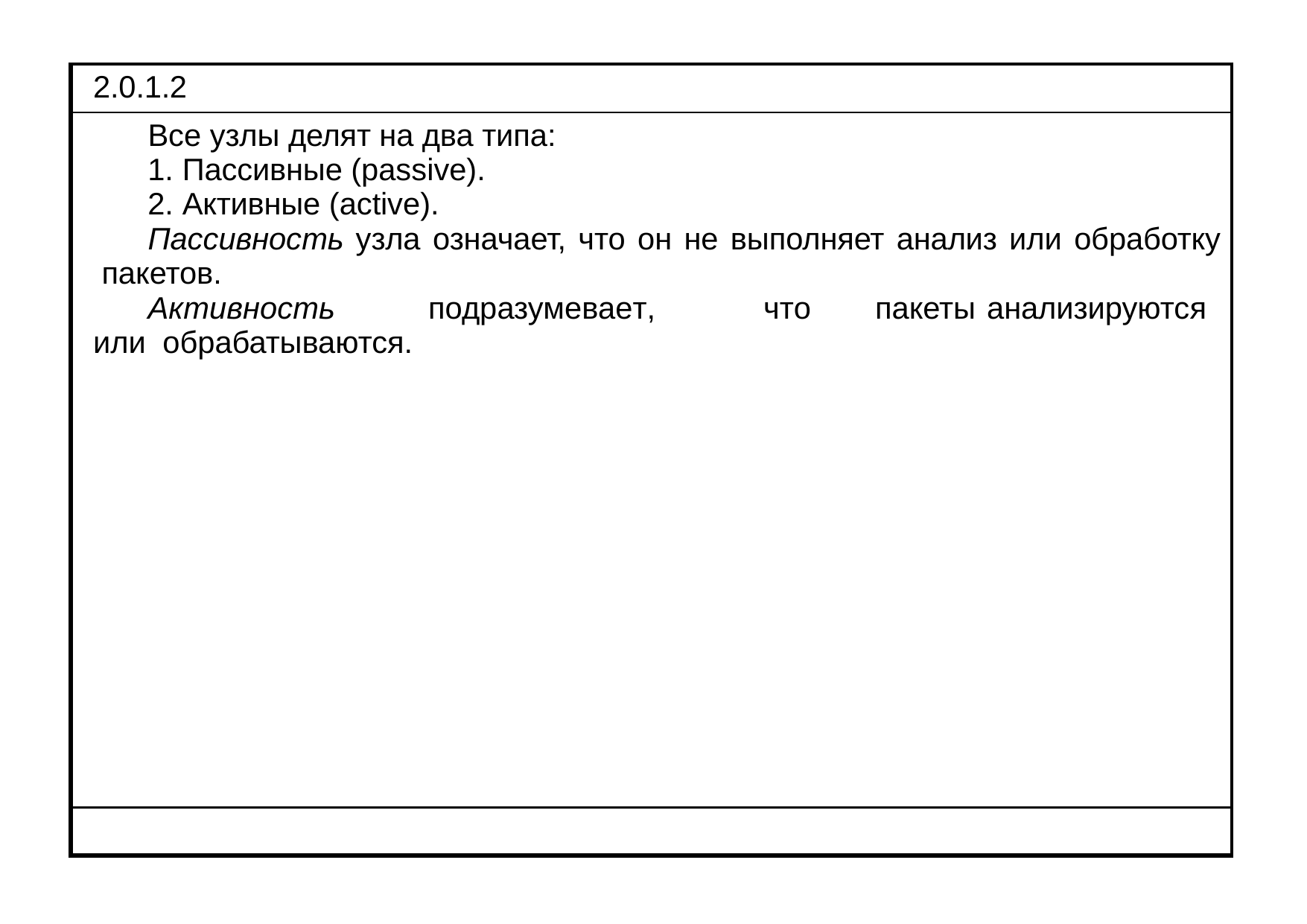

| 2.0.1.2 |
| --- |
| Все узлы делят на два типа: Пассивные (passive). Активные (active). Пассивность узла означает, что он не выполняет анализ или обработку пакетов. Активность подразумевает, что пакеты анализируются или обрабатываются. |
|  |